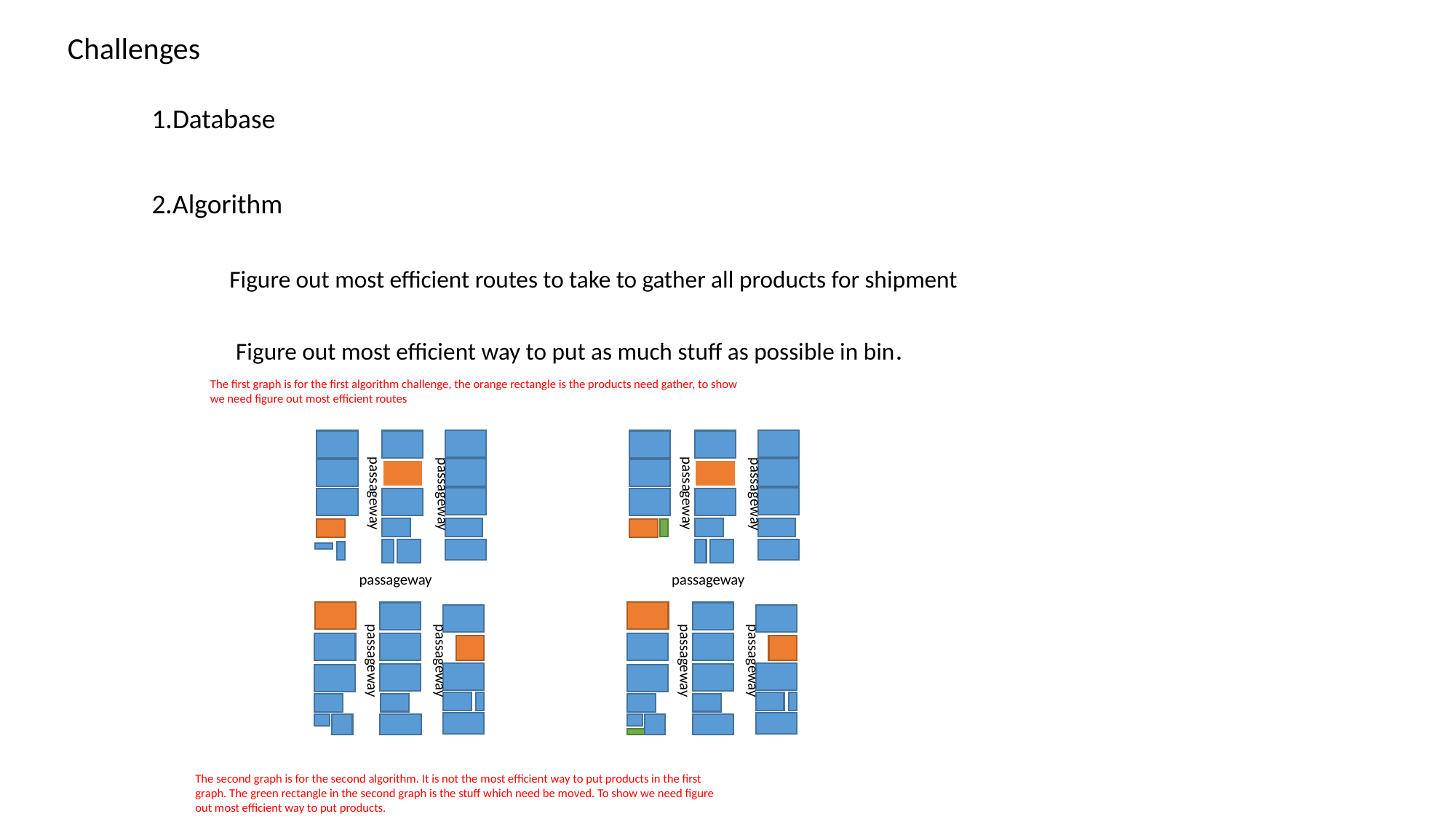

Challenges
1.Database
2.Algorithm

Figure out most efficient routes to take to gather all products for shipment

Figure out most efficient way to put as much stuff as possible in bin.

The first graph is for the first algorithm challenge, the orange rectangle is the products need gather, to show we need figure out most efficient routes

passageway
passageway
passageway
passageway

passageway
passageway

passageway
passageway
passageway
passageway

The second graph is for the second algorithm. It is not the most efficient way to put products in the first graph. The green rectangle in the second graph is the stuff which need be moved. To show we need figure out most efficient way to put products.